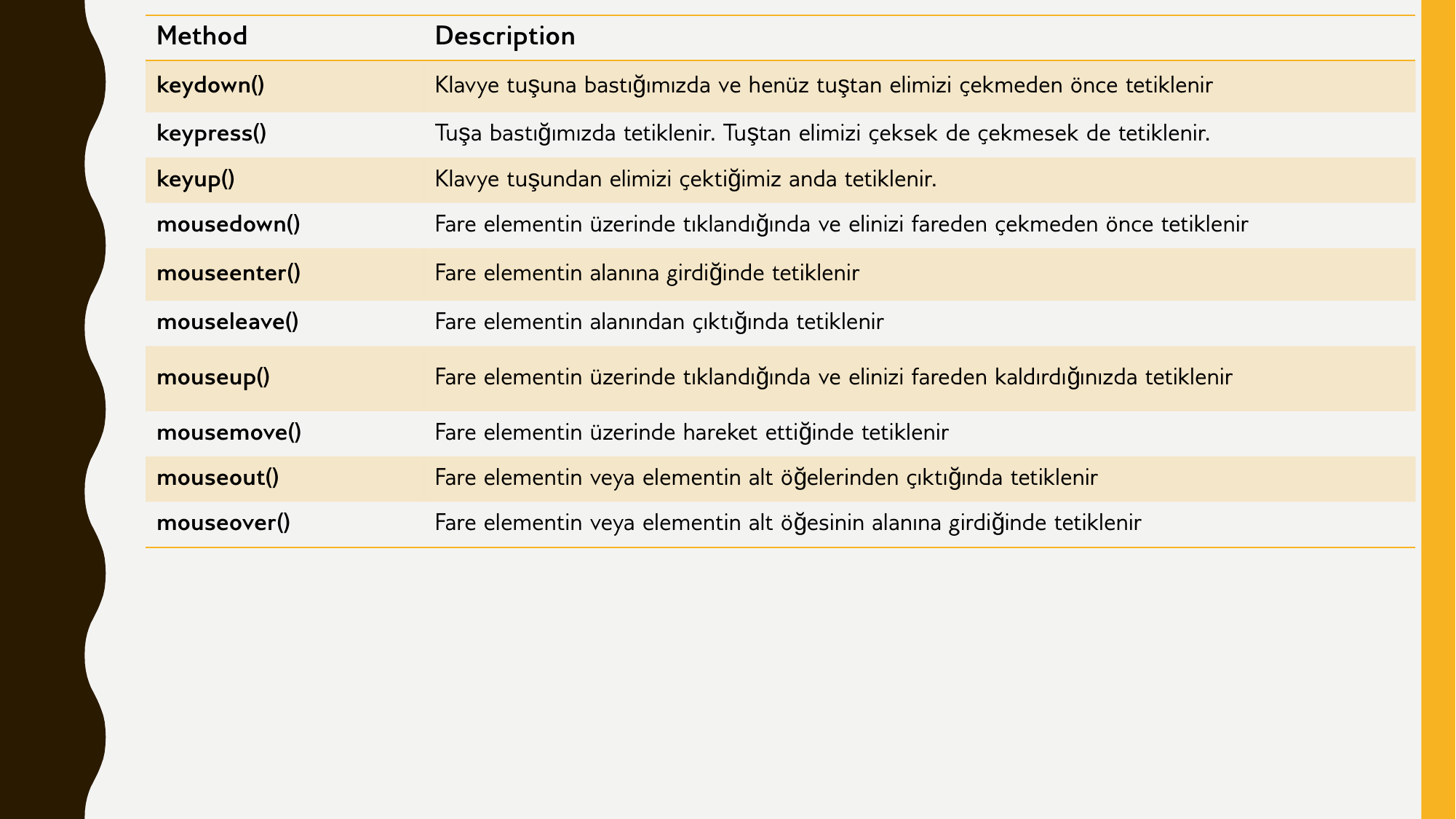

| Method | Description |
| --- | --- |
| keydown() | Klavye tuşuna bastığımızda ve henüz tuştan elimizi çekmeden önce tetiklenir |
| keypress() | Tuşa bastığımızda tetiklenir. Tuştan elimizi çeksek de çekmesek de tetiklenir. |
| keyup() | Klavye tuşundan elimizi çektiğimiz anda tetiklenir. |
| mousedown() | Fare elementin üzerinde tıklandığında ve elinizi fareden çekmeden önce tetiklenir |
| mouseenter() | Fare elementin alanına girdiğinde tetiklenir |
| mouseleave() | Fare elementin alanından çıktığında tetiklenir |
| mouseup() | Fare elementin üzerinde tıklandığında ve elinizi fareden kaldırdığınızda tetiklenir |
| mousemove() | Fare elementin üzerinde hareket ettiğinde tetiklenir |
| mouseout() | Fare elementin veya elementin alt öğelerinden çıktığında tetiklenir |
| mouseover() | Fare elementin veya elementin alt öğesinin alanına girdiğinde tetiklenir |